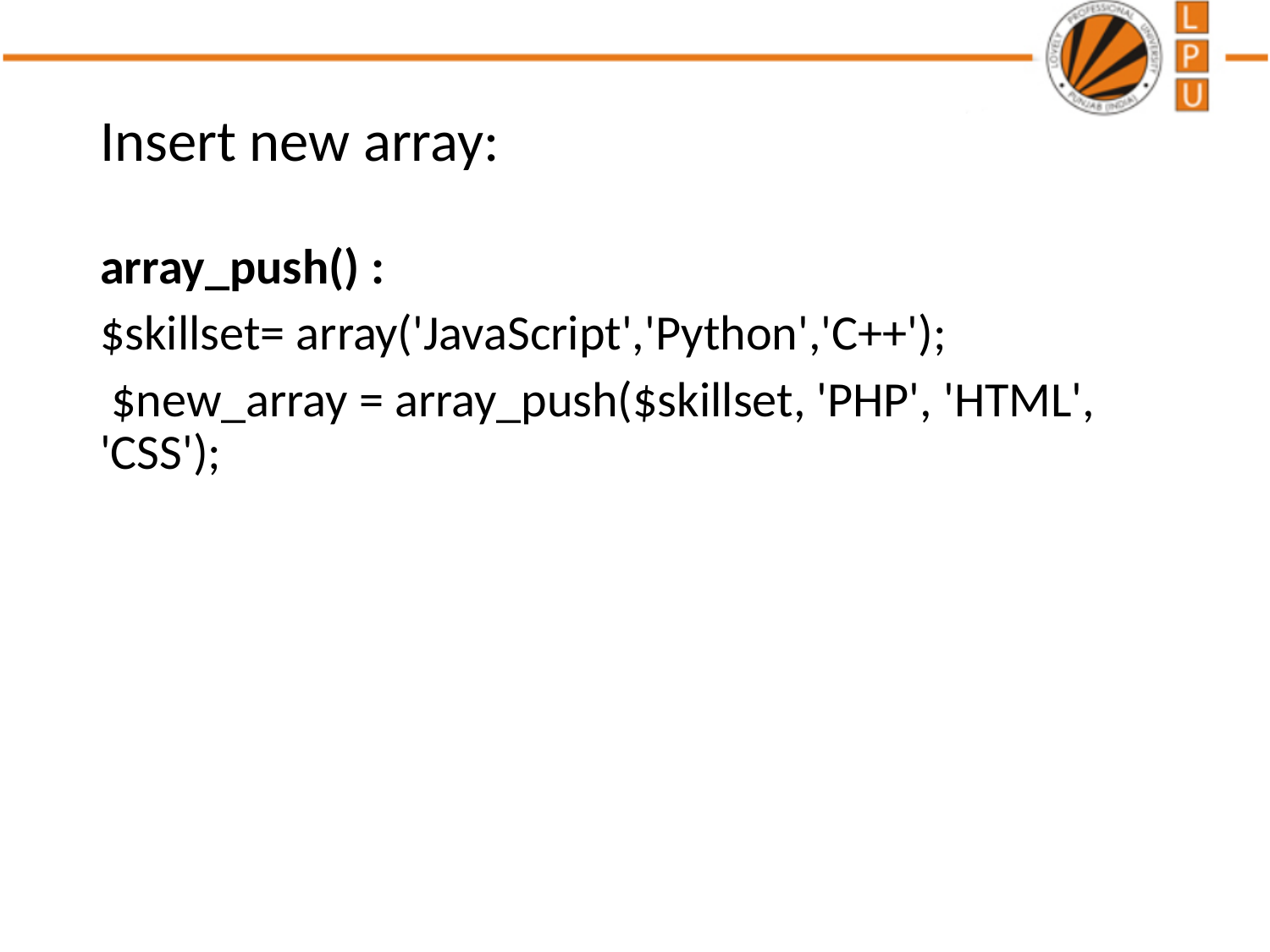

# Insert new array:
array_push() :
$skillset= array('JavaScript','Python','C++');
 $new_array = array_push($skillset, 'PHP', 'HTML', 'CSS');